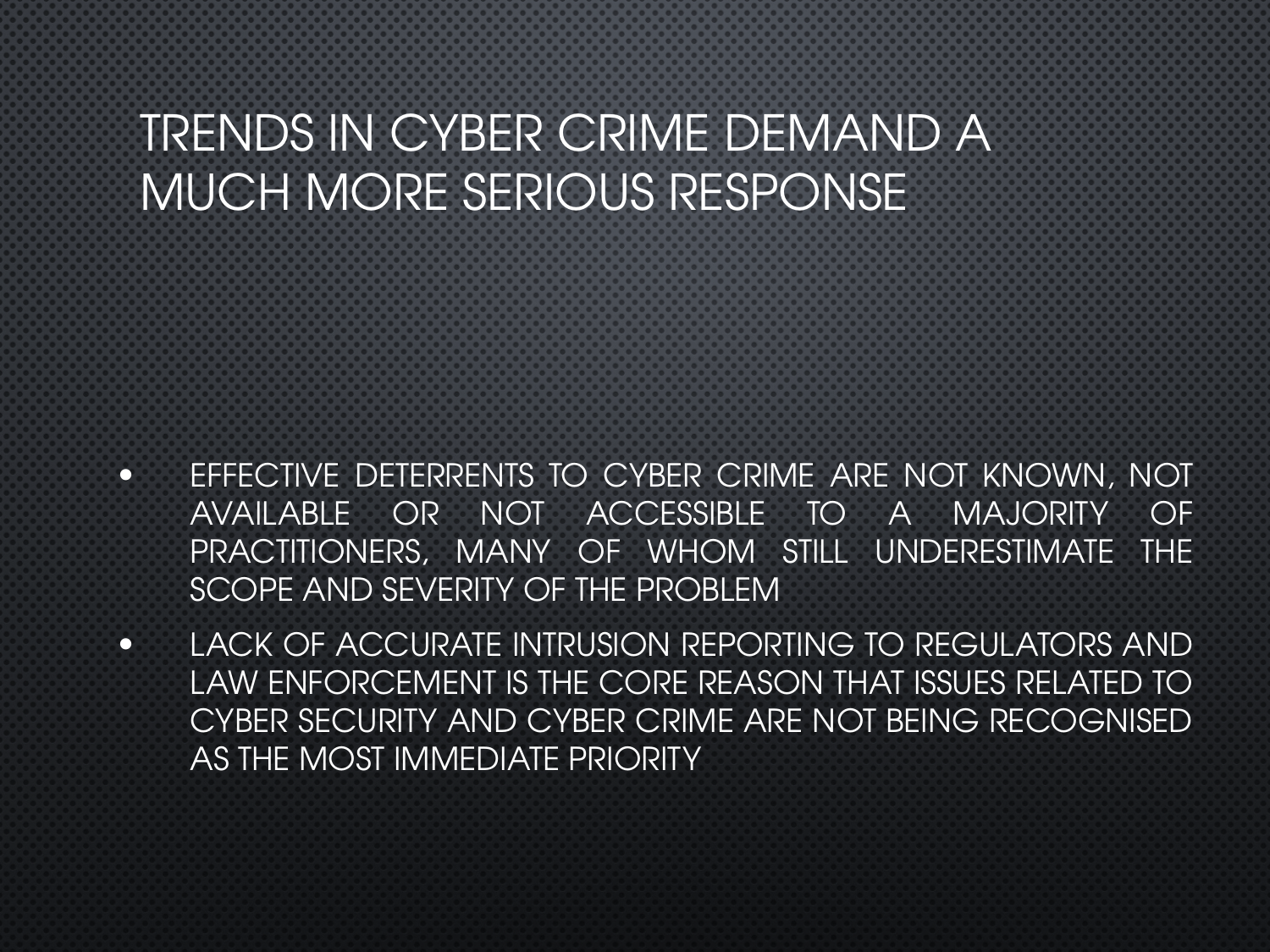

# Trends in cyber crime demand a much more serious response
Effective deterrents to cyber crime are not known, not available or not accessible to a majority of practitioners, many of whom still underestimate the scope and severity of the problem
Lack of accurate intrusion reporting to regulators and law enforcement is the core reason that issues related to cyber security and cyber crime are not being recognised as the most immediate priority